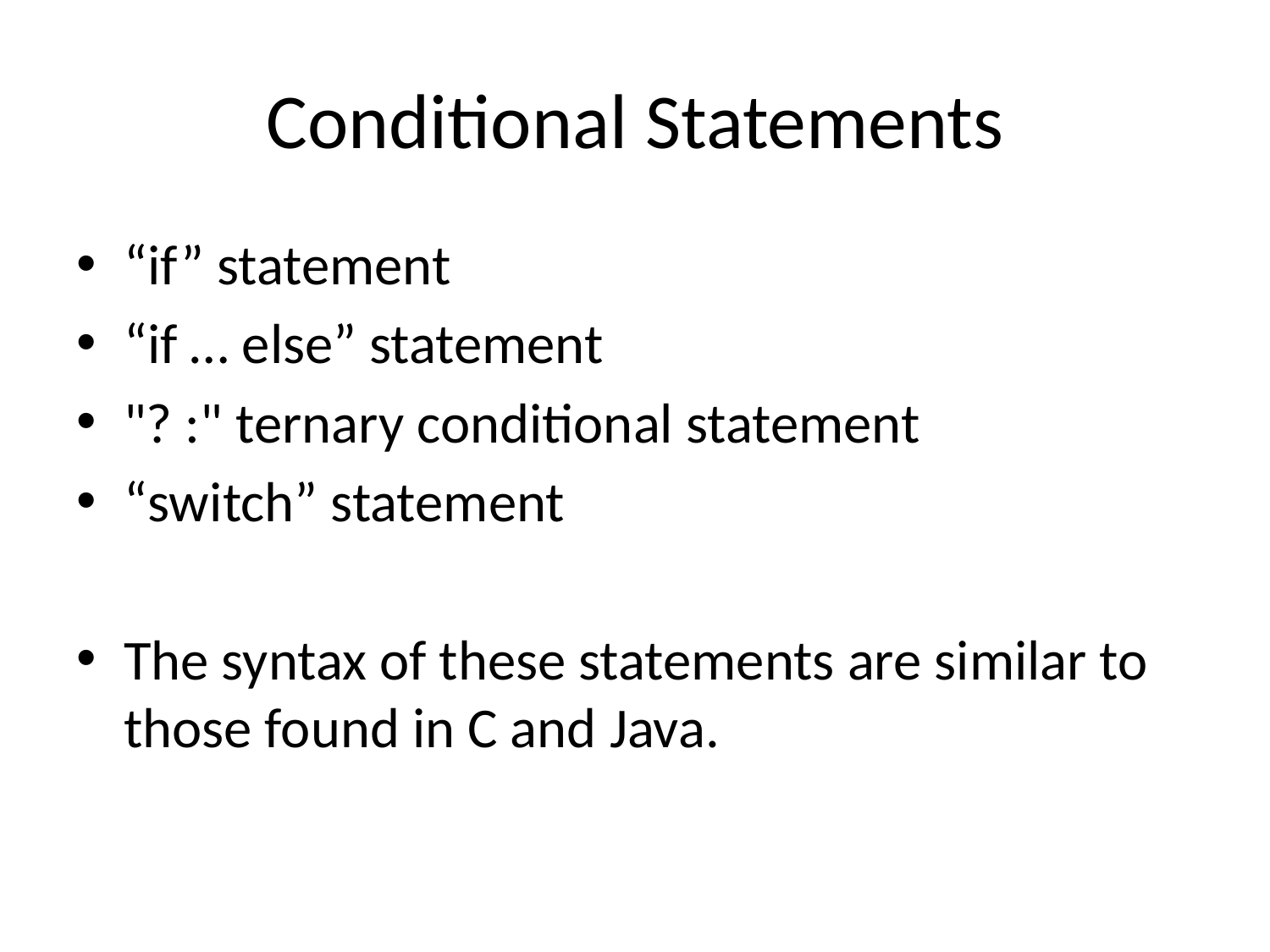

# Conditional Statements
“if” statement
“if … else” statement
"? :" ternary conditional statement
“switch” statement

The syntax of these statements are similar to those found in C and Java.